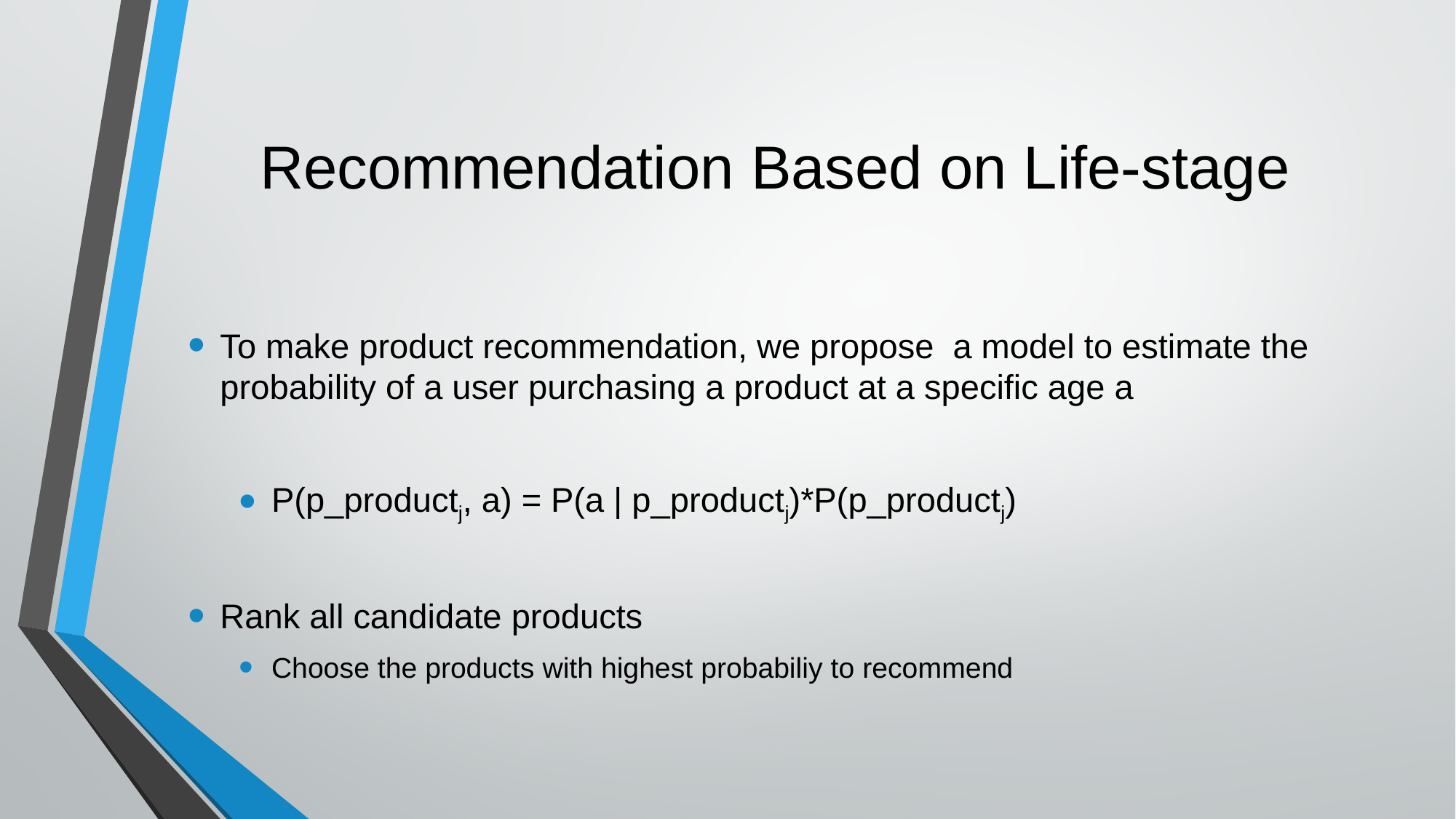

# Recommendation Based on Life-stage
To make product recommendation, we propose  a model to estimate the probability of a user purchasing a product at a specific age a

P(p_productj, a) = P(a | p_productj)*P(p_productj)

Rank all candidate products
Choose the products with highest probabiliy to recommend